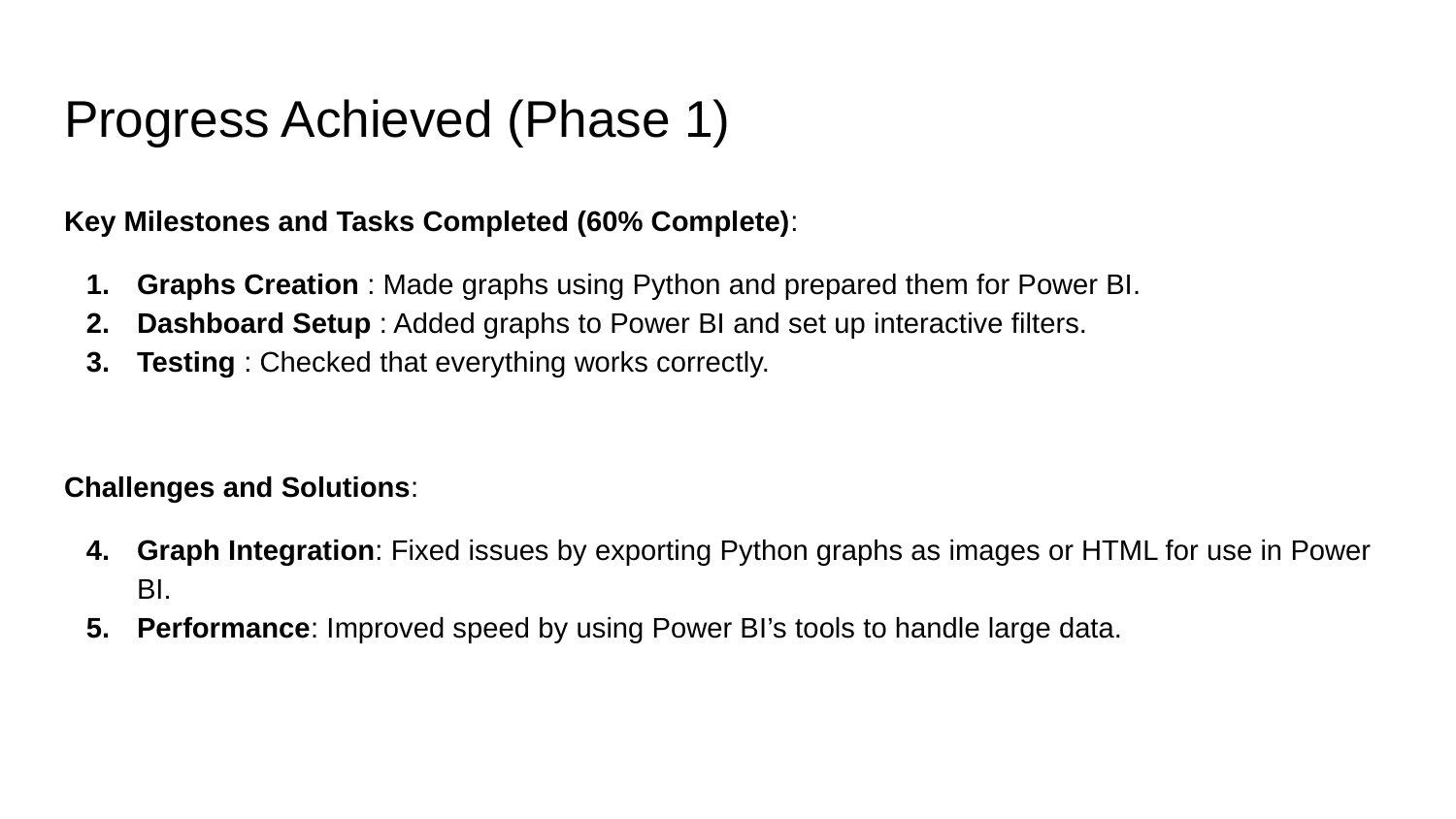

# Progress Achieved (Phase 1)
Key Milestones and Tasks Completed (60% Complete):
Graphs Creation : Made graphs using Python and prepared them for Power BI.
Dashboard Setup : Added graphs to Power BI and set up interactive filters.
Testing : Checked that everything works correctly.

Challenges and Solutions:
Graph Integration: Fixed issues by exporting Python graphs as images or HTML for use in Power BI.
Performance: Improved speed by using Power BI’s tools to handle large data.